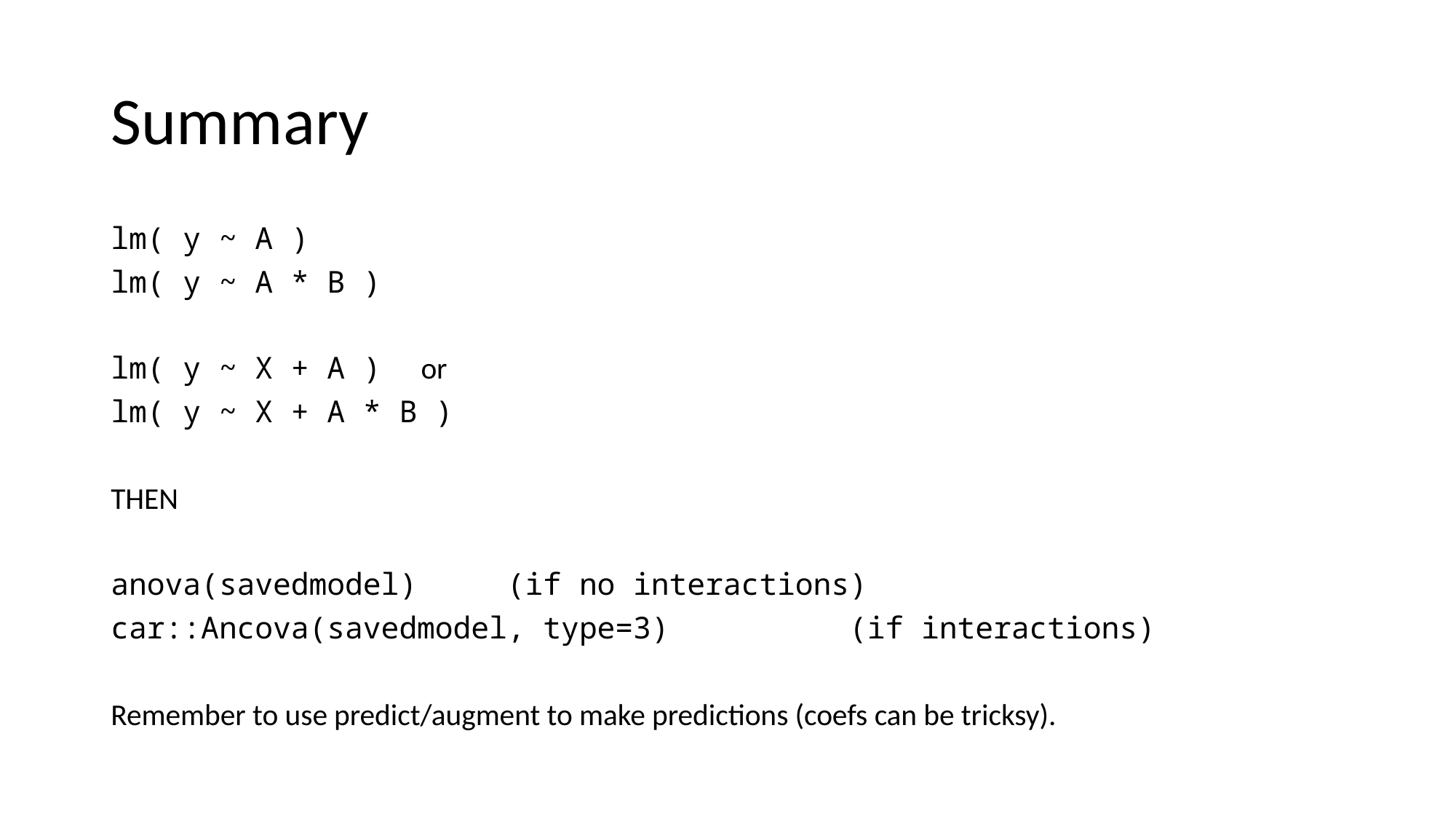

# Summary
lm( y ~ A )
lm( y ~ A * B )

lm( y ~ X + A )  			or
lm( y ~ X + A * B )

THEN

anova(savedmodel)     (if no interactions)
car::Ancova(savedmodel, type=3)          (if interactions)

Remember to use predict/augment to make predictions (coefs can be tricksy).